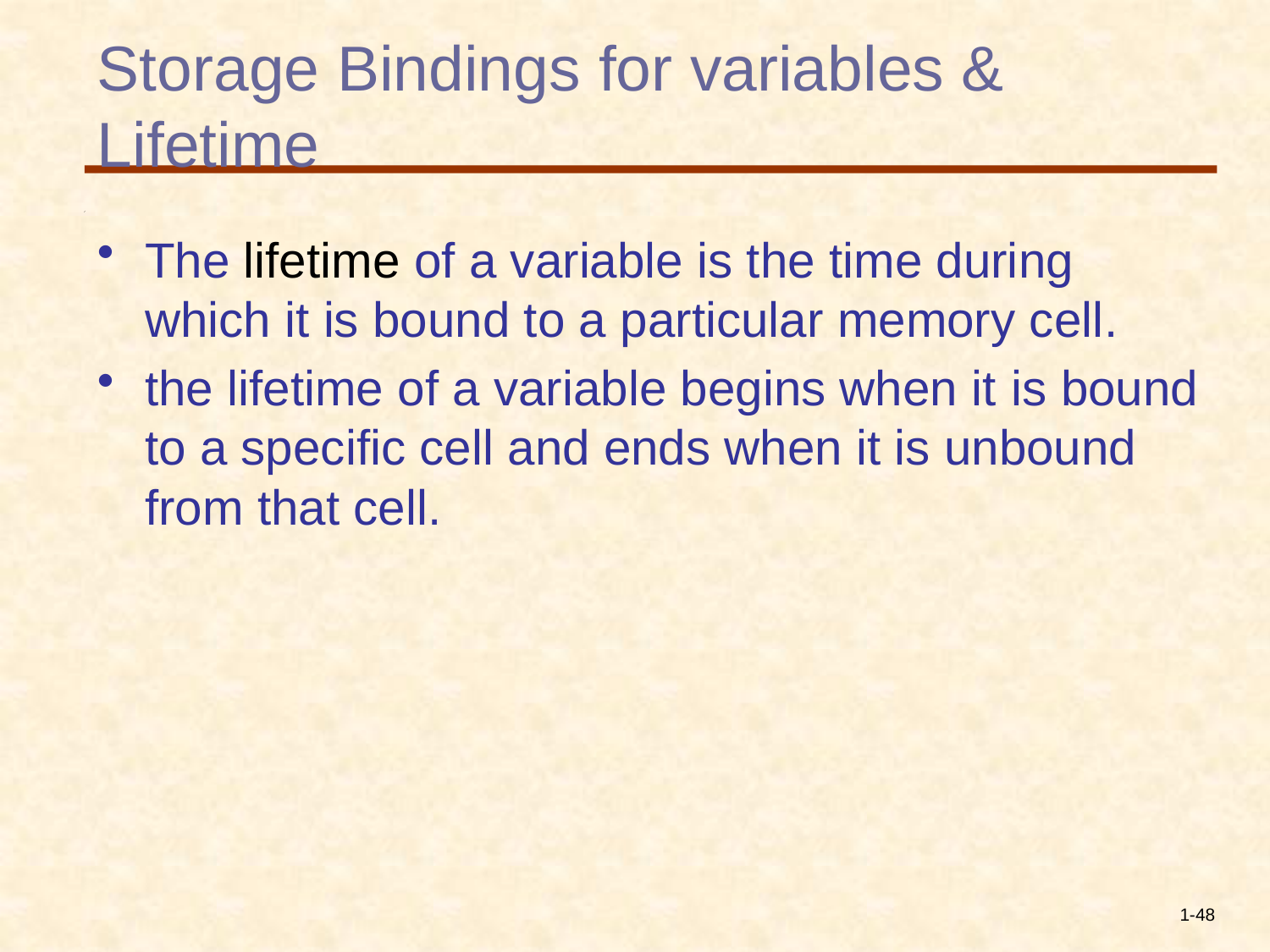

# Storage Bindings for variables & Lifetime
The lifetime of a variable is the time during which it is bound to a particular memory cell.
the lifetime of a variable begins when it is bound to a specific cell and ends when it is unbound from that cell.
1-48